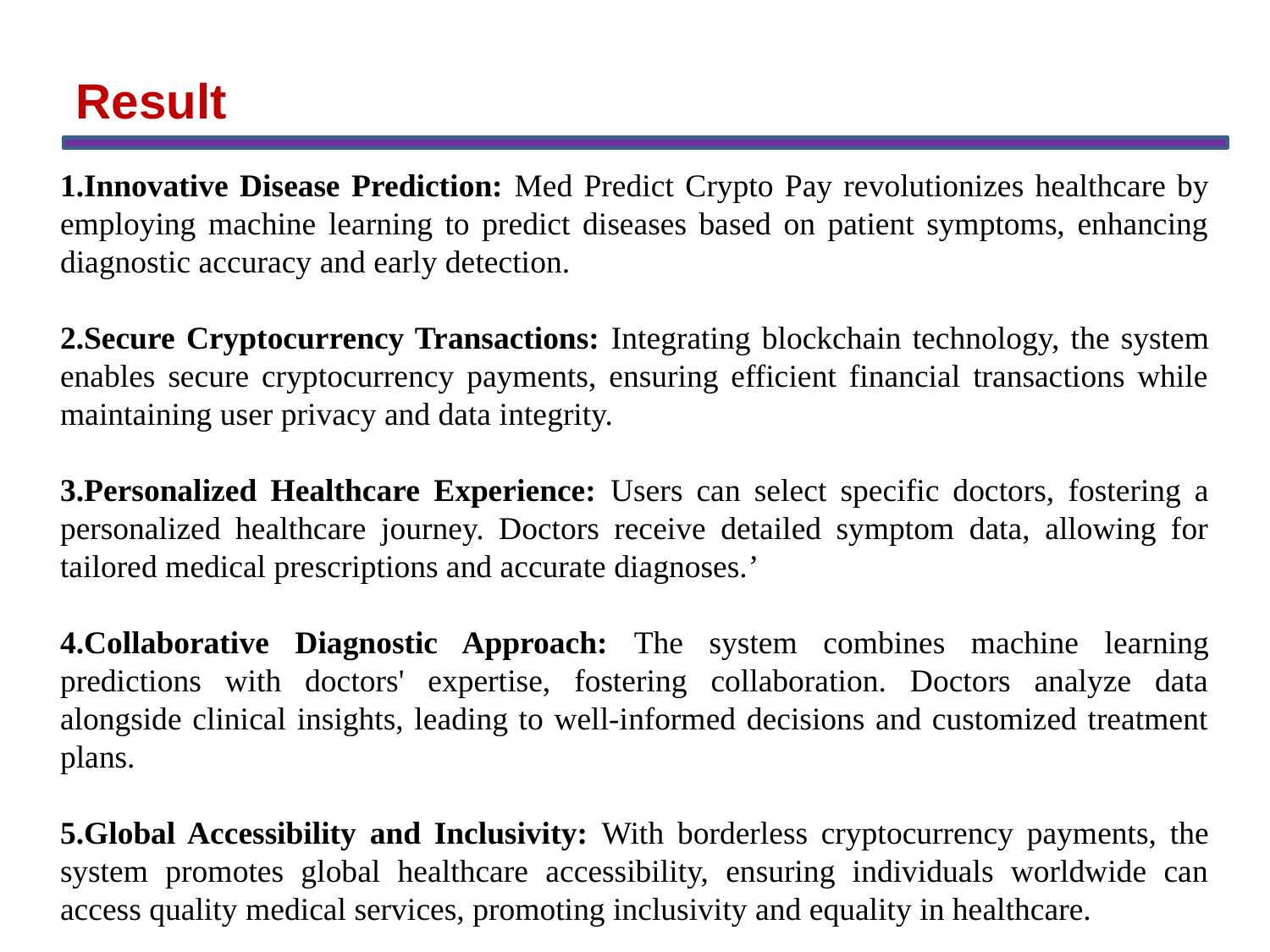

Result

Innovative Disease Prediction: Med Predict Crypto Pay revolutionizes healthcare by employing machine learning to predict diseases based on patient symptoms, enhancing diagnostic accuracy and early detection.

Secure Cryptocurrency Transactions: Integrating blockchain technology, the system enables secure cryptocurrency payments, ensuring efficient financial transactions while maintaining user privacy and data integrity.

Personalized Healthcare Experience: Users can select specific doctors, fostering a personalized healthcare journey. Doctors receive detailed symptom data, allowing for tailored medical prescriptions and accurate diagnoses.’

Collaborative Diagnostic Approach: The system combines machine learning predictions with doctors' expertise, fostering collaboration. Doctors analyze data alongside clinical insights, leading to well-informed decisions and customized treatment plans.

Global Accessibility and Inclusivity: With borderless cryptocurrency payments, the system promotes global healthcare accessibility, ensuring individuals worldwide can access quality medical services, promoting inclusivity and equality in healthcare.